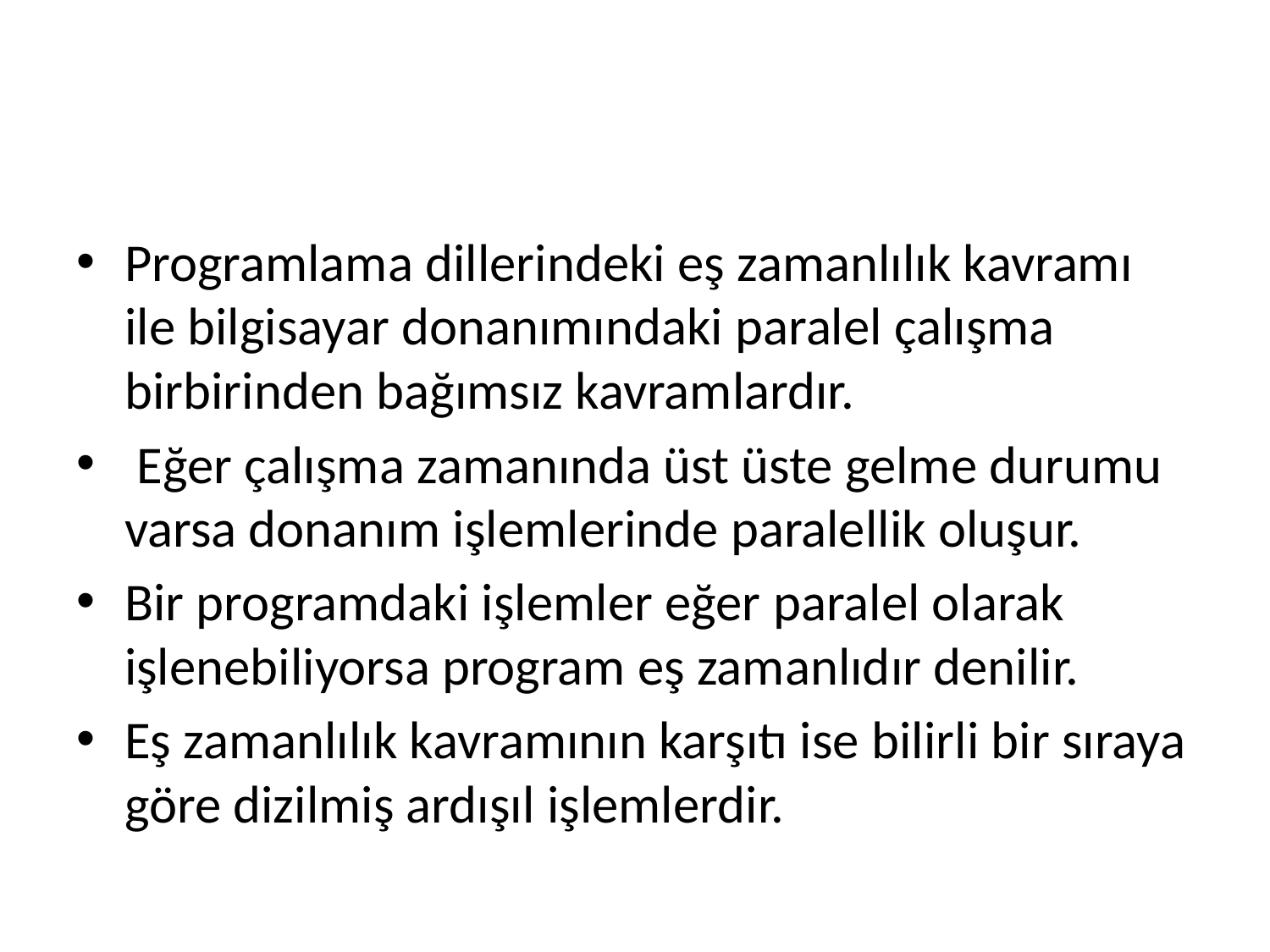

#
Programlama dillerindeki eş zamanlılık kavramı ile bilgisayar donanımındaki paralel çalışma birbirinden bağımsız kavramlardır.
 Eğer çalışma zamanında üst üste gelme durumu varsa donanım işlemlerinde paralellik oluşur.
Bir programdaki işlemler eğer paralel olarak işlenebiliyorsa program eş zamanlıdır denilir.
Eş zamanlılık kavramının karşıtı ise bilirli bir sıraya göre dizilmiş ardışıl işlemlerdir.